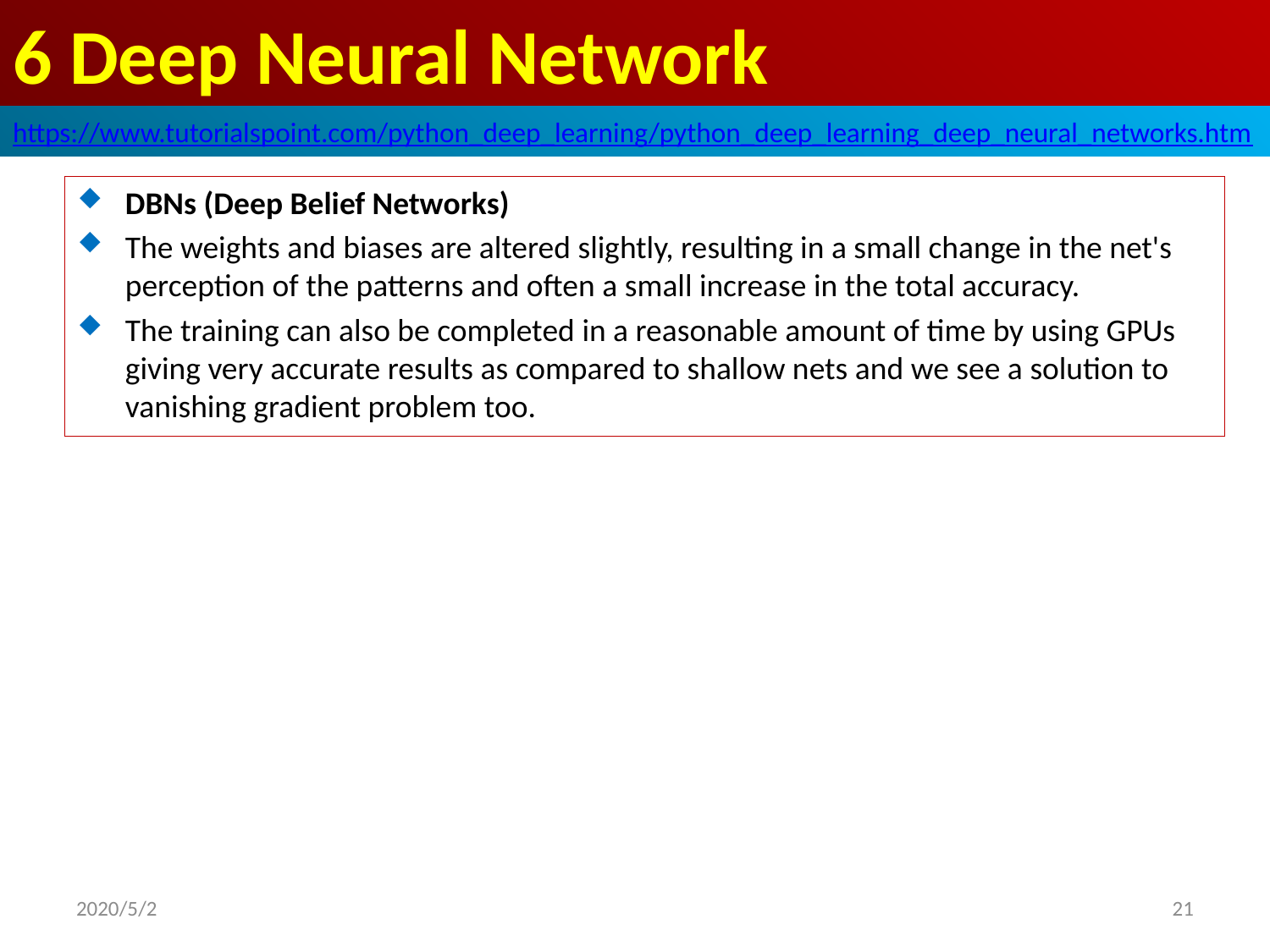

# 6 Deep Neural Network
https://www.tutorialspoint.com/python_deep_learning/python_deep_learning_deep_neural_networks.htm
DBNs (Deep Belief Networks)
The weights and biases are altered slightly, resulting in a small change in the net's perception of the patterns and often a small increase in the total accuracy.
The training can also be completed in a reasonable amount of time by using GPUs giving very accurate results as compared to shallow nets and we see a solution to vanishing gradient problem too.

2020/5/2
21